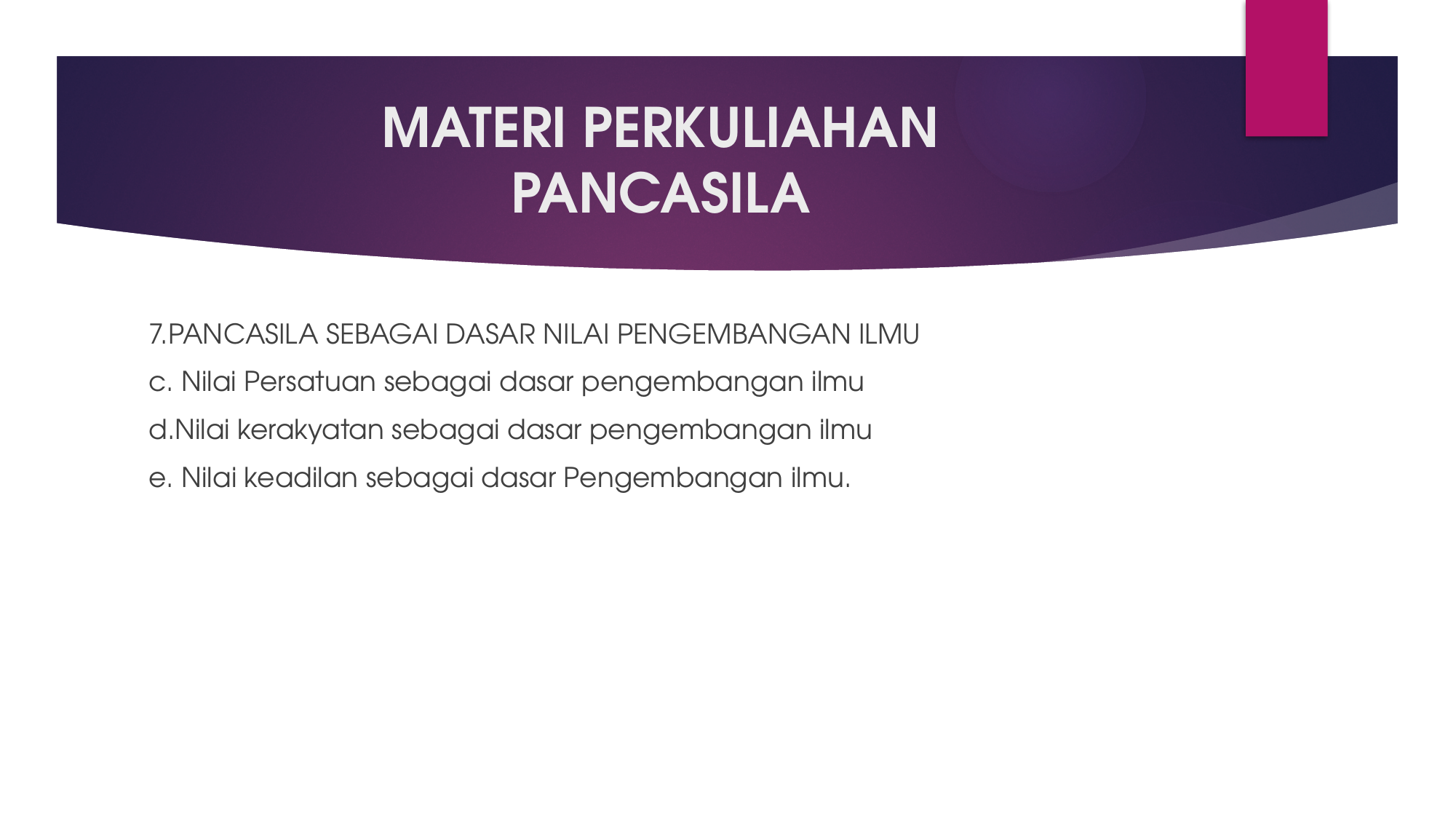

# MATERI PERKULIAHAN PANCASILA
7.PANCASILA SEBAGAI DASAR NILAI PENGEMBANGAN ILMU
c. Nilai Persatuan sebagai dasar pengembangan ilmu
d.Nilai kerakyatan sebagai dasar pengembangan ilmu
e. Nilai keadilan sebagai dasar Pengembangan ilmu.